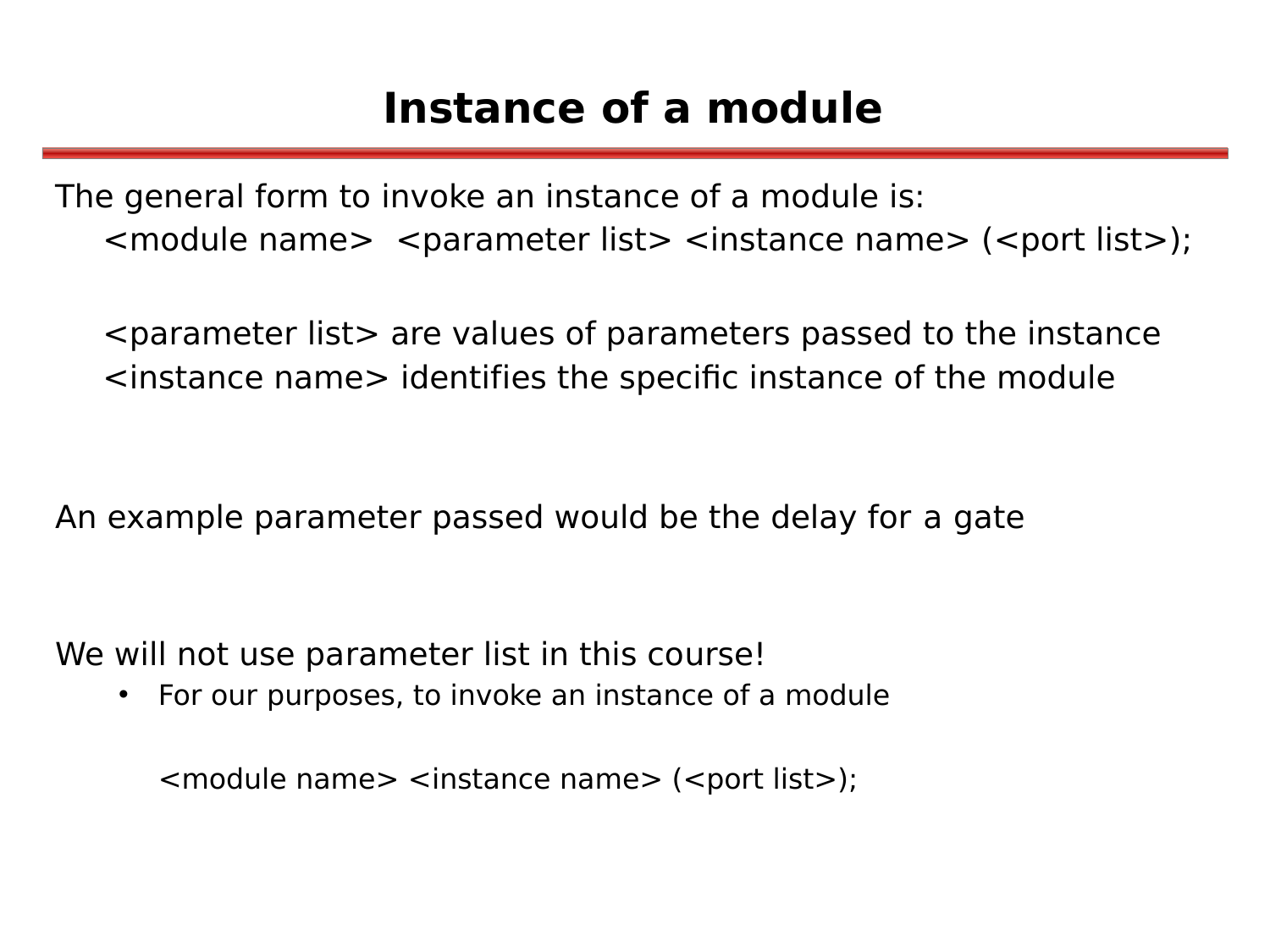

Instance of a module

The general form to invoke an instance of a module is:
<module name>  <parameter list> <instance name> (<port list>);
<parameter list> are values of parameters passed to the instance
<instance name> identifies the specific instance of the module
An example parameter passed would be the delay for
a
gate
We will not use parameter list in this course!
For our purposes, to invoke an instance of a module
<module name> <instance name> (<port list>);